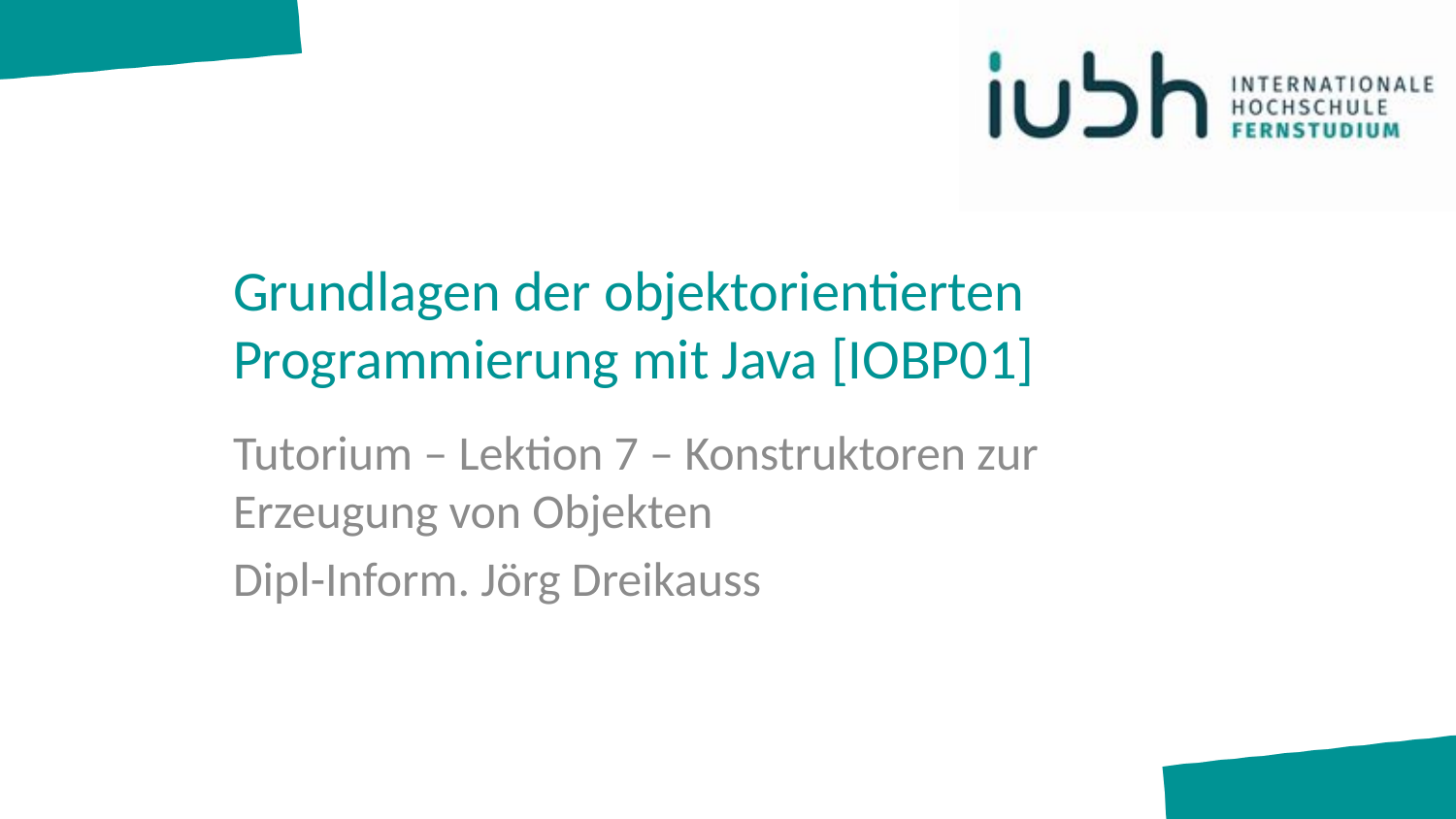

# Grundlagen der objektorientierten Programmierung mit Java [IOBP01]
Tutorium – Lektion 7 – Konstruktoren zur Erzeugung von Objekten
Dipl-Inform. Jörg Dreikauss